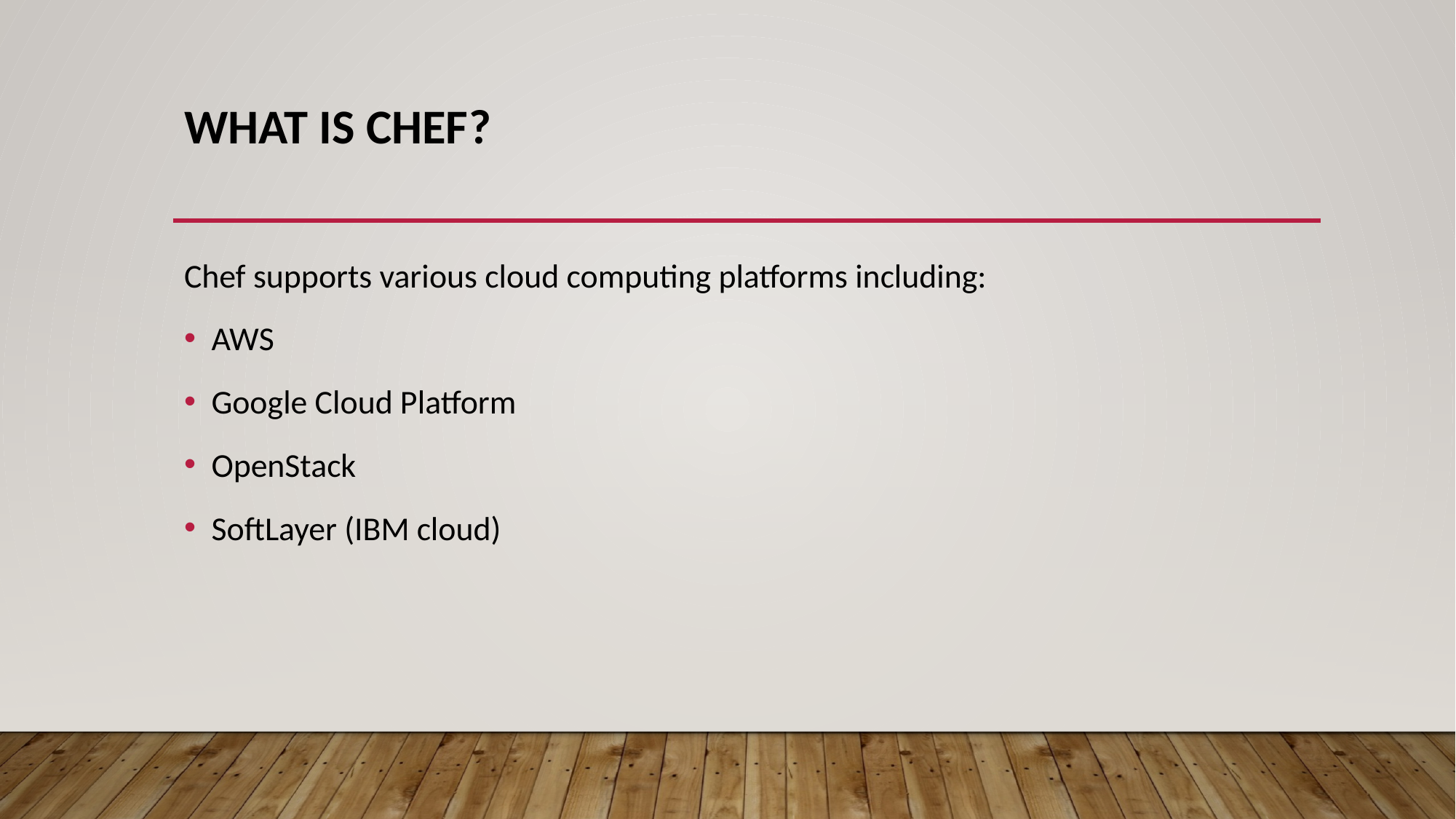

# What is Chef?
Chef supports various cloud computing platforms including:
AWS
Google Cloud Platform
OpenStack
SoftLayer (IBM cloud)